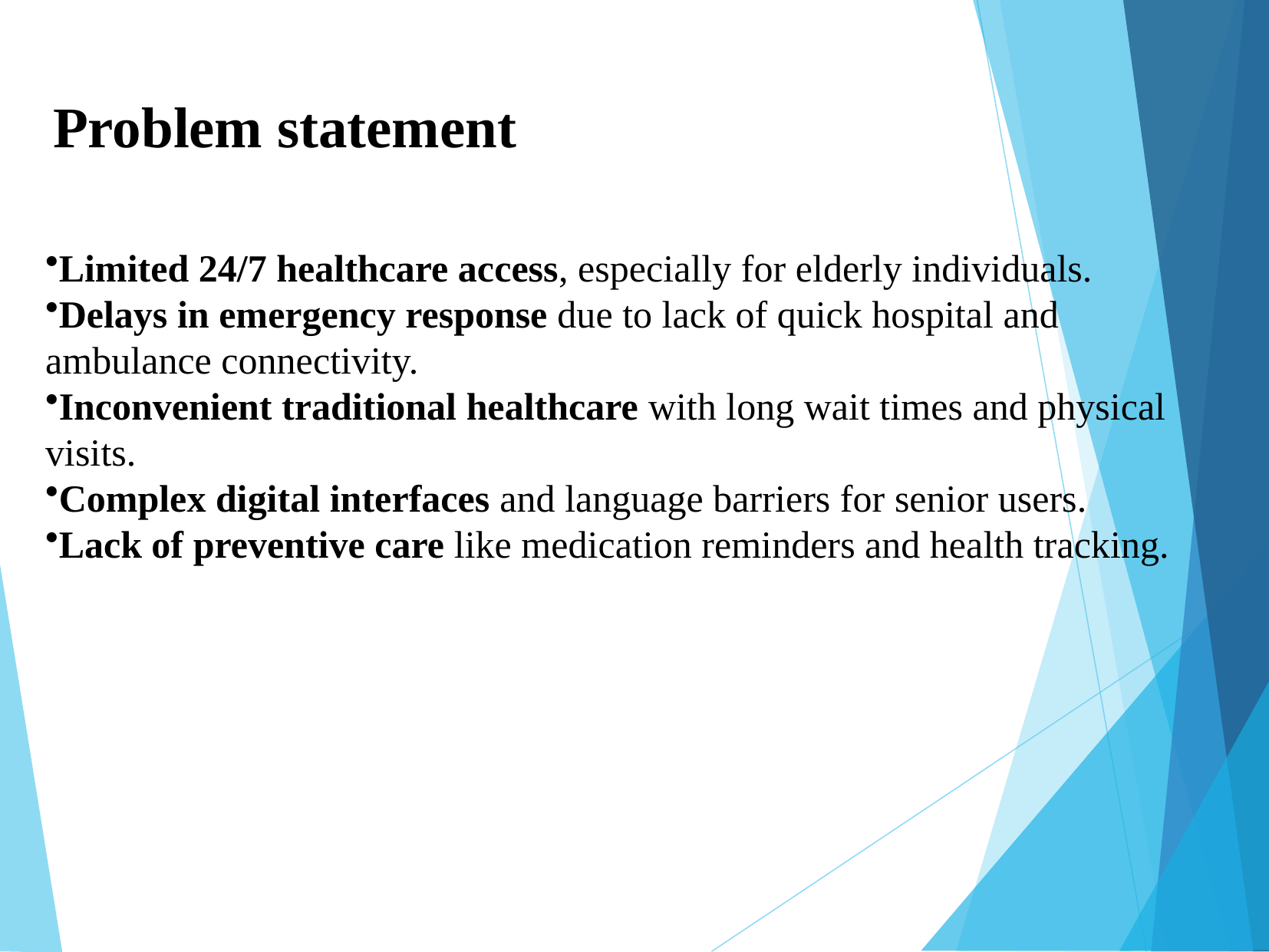

# Problem statement
Limited 24/7 healthcare access, especially for elderly individuals.
Delays in emergency response due to lack of quick hospital and ambulance connectivity.
Inconvenient traditional healthcare with long wait times and physical visits.
Complex digital interfaces and language barriers for senior users.
Lack of preventive care like medication reminders and health tracking.